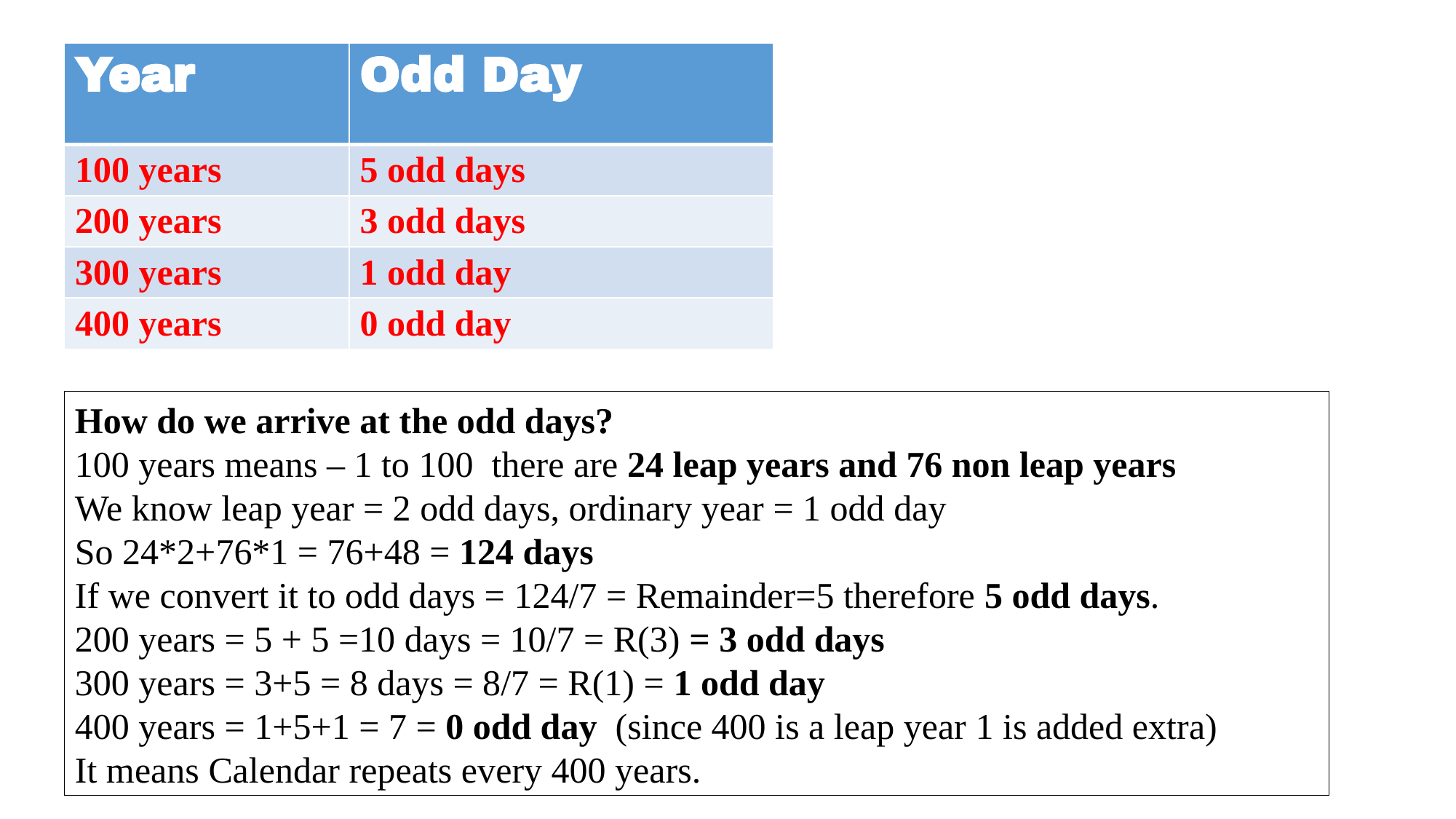

| Year | Odd Day |
| --- | --- |
| 100 years | 5 odd days |
| 200 years | 3 odd days |
| 300 years | 1 odd day |
| 400 years | 0 odd day |
How do we arrive at the odd days?
100 years means – 1 to 100  there are 24 leap years and 76 non leap years
We know leap year = 2 odd days, ordinary year = 1 odd day
So 24*2+76*1 = 76+48 = 124 days
If we convert it to odd days = 124/7 = Remainder=5 therefore 5 odd days.
200 years = 5 + 5 =10 days = 10/7 = R(3) = 3 odd days
300 years = 3+5 = 8 days = 8/7 = R(1) = 1 odd day
400 years = 1+5+1 = 7 = 0 odd day  (since 400 is a leap year 1 is added extra)
It means Calendar repeats every 400 years.